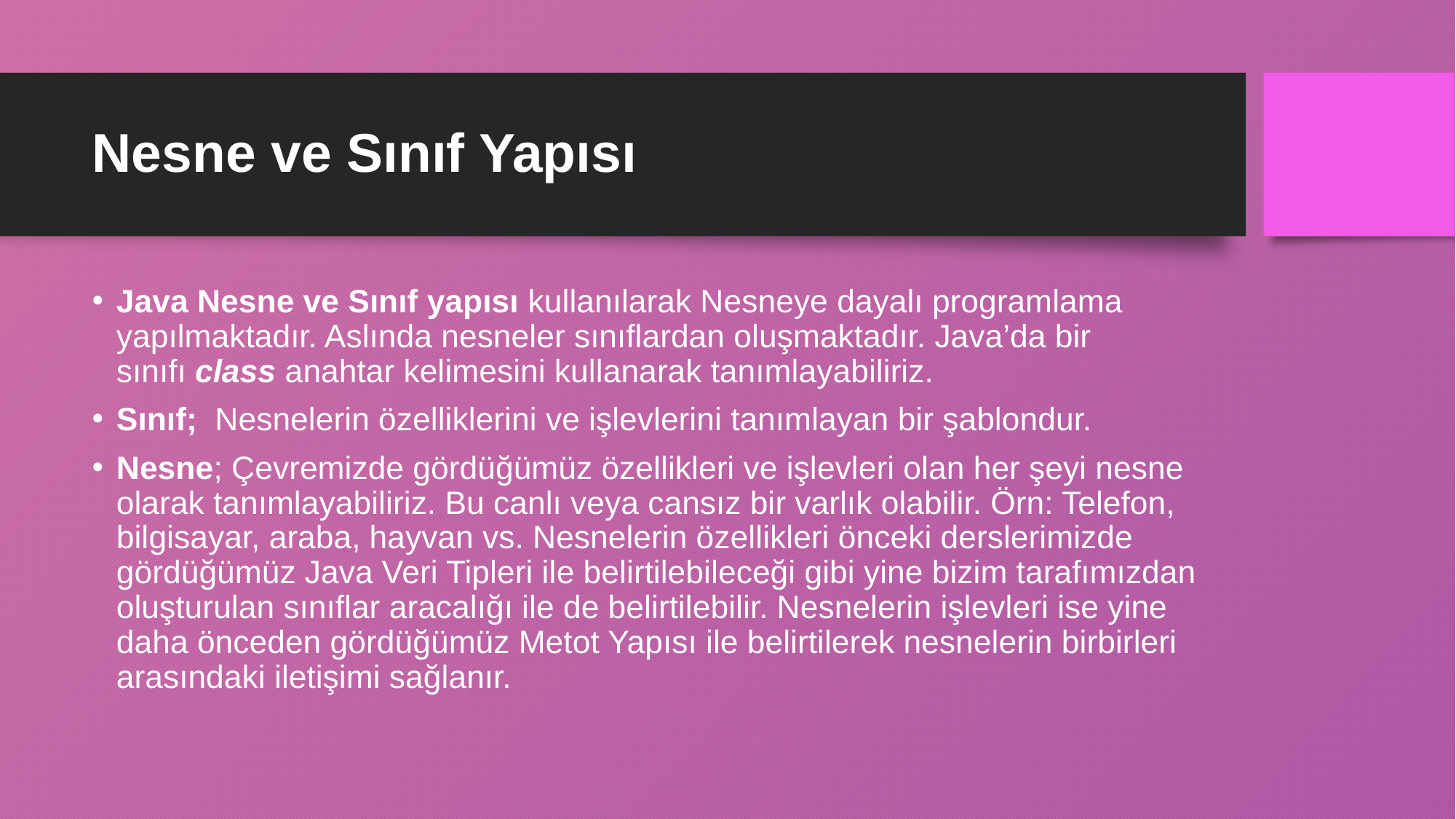

# Nesne ve Sınıf Yapısı
Java Nesne ve Sınıf yapısı kullanılarak Nesneye dayalı programlama yapılmaktadır. Aslında nesneler sınıflardan oluşmaktadır. Java’da bir sınıfı class anahtar kelimesini kullanarak tanımlayabiliriz.
Sınıf;  Nesnelerin özelliklerini ve işlevlerini tanımlayan bir şablondur.
Nesne; Çevremizde gördüğümüz özellikleri ve işlevleri olan her şeyi nesne olarak tanımlayabiliriz. Bu canlı veya cansız bir varlık olabilir. Örn: Telefon, bilgisayar, araba, hayvan vs. Nesnelerin özellikleri önceki derslerimizde gördüğümüz Java Veri Tipleri ile belirtilebileceği gibi yine bizim tarafımızdan oluşturulan sınıflar aracalığı ile de belirtilebilir. Nesnelerin işlevleri ise yine daha önceden gördüğümüz Metot Yapısı ile belirtilerek nesnelerin birbirleri arasındaki iletişimi sağlanır.